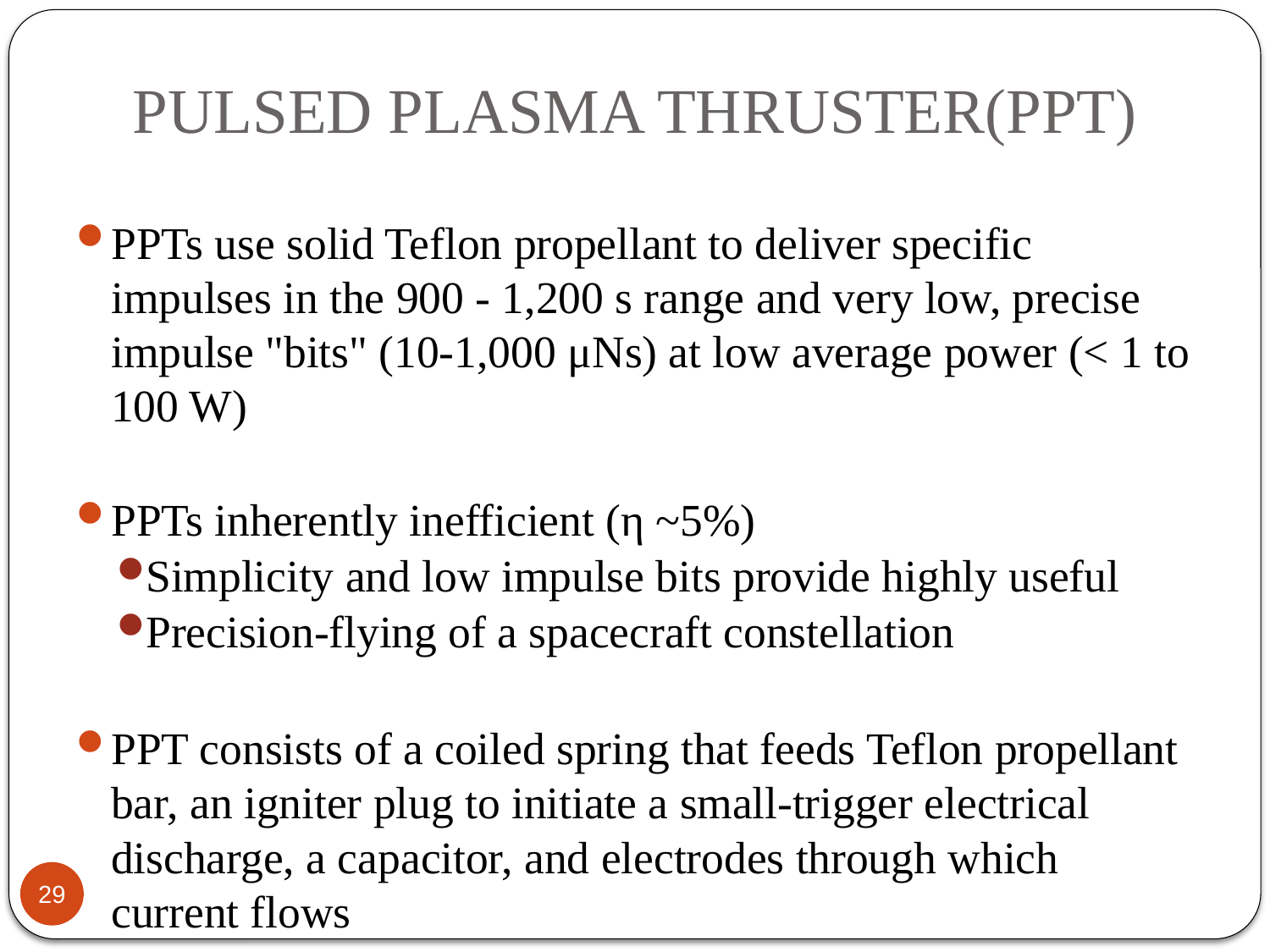

# PULSED PLASMA THRUSTER(PPT)
PPTs use solid Teflon propellant to deliver specific impulses in the 900 - 1,200 s range and very low, precise impulse "bits" (10-1,000 μNs) at low average power (< 1 to 100 W)

PPTs inherently inefficient (η ~5%)
Simplicity and low impulse bits provide highly useful
Precision-flying of a spacecraft constellation

PPT consists of a coiled spring that feeds Teflon propellant bar, an igniter plug to initiate a small-trigger electrical discharge, a capacitor, and electrodes through which current flows

29